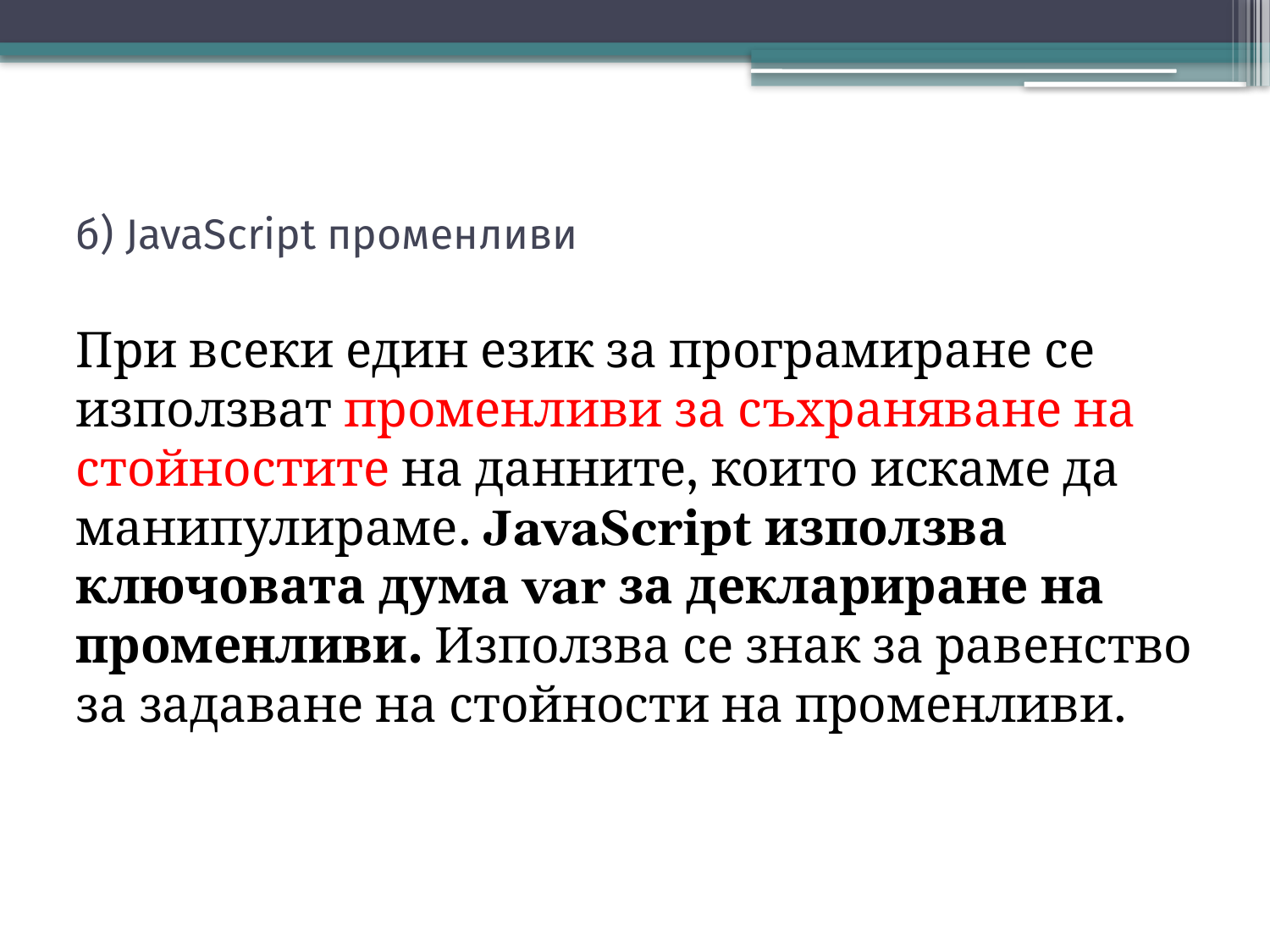

# б) JavaScript променливи
При всеки един език за програмиране се използват променливи за съхраняване на стойностите на данните, които искаме да манипулираме. JavaScript използва ключовата дума var за деклариране на променливи. Използва се знак за равенство за задаване на стойности на променливи.